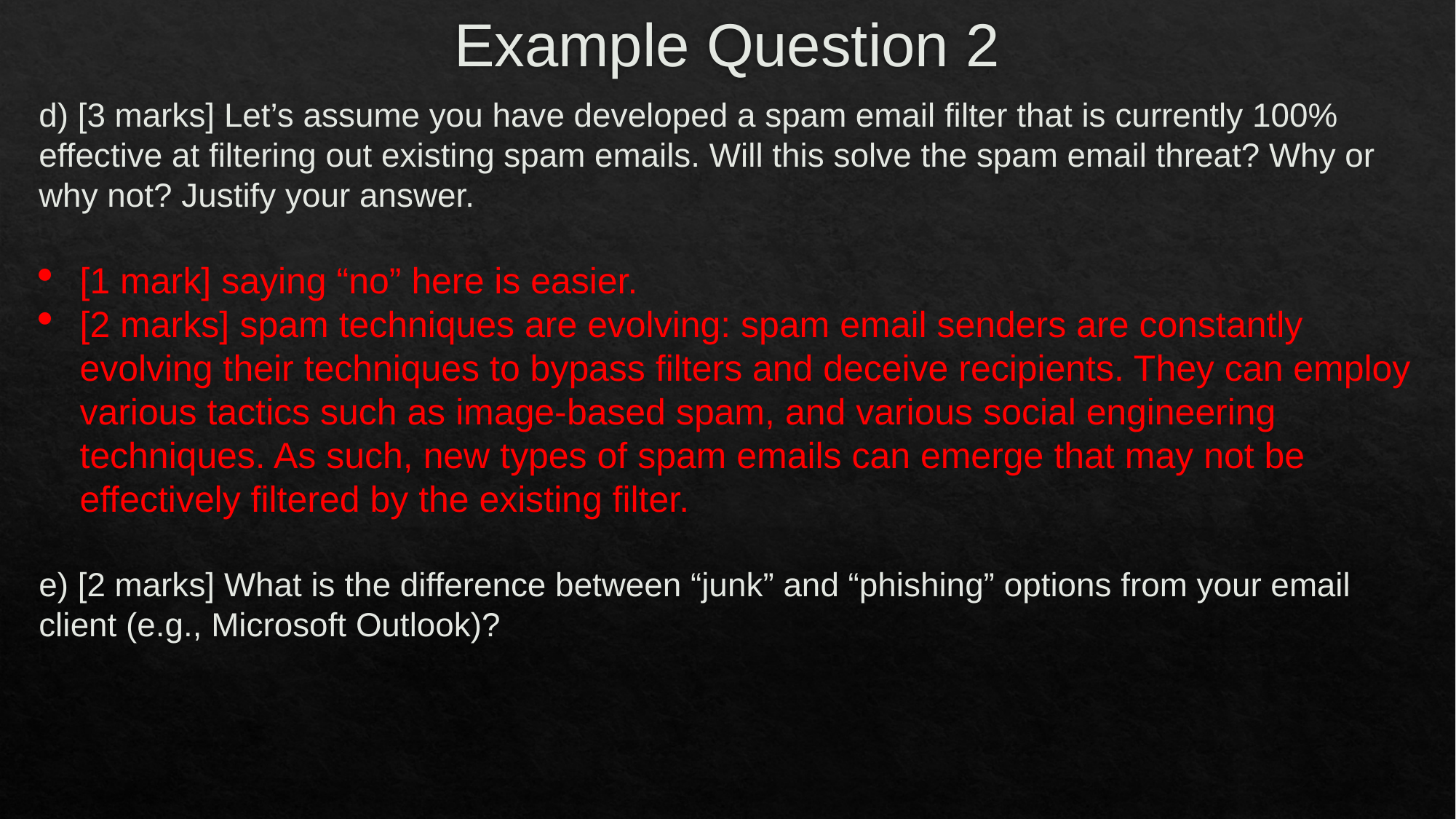

# Example Question 2
d) [3 marks] Let’s assume you have developed a spam email filter that is currently 100% effective at filtering out existing spam emails. Will this solve the spam email threat? Why or why not? Justify your answer.

[1 mark] saying “no” here is easier.
[2 marks] spam techniques are evolving: spam email senders are constantly evolving their techniques to bypass filters and deceive recipients. They can employ various tactics such as image-based spam, and various social engineering techniques. As such, new types of spam emails can emerge that may not be effectively filtered by the existing filter.

e) [2 marks] What is the difference between “junk” and “phishing” options from your email client (e.g., Microsoft Outlook)?